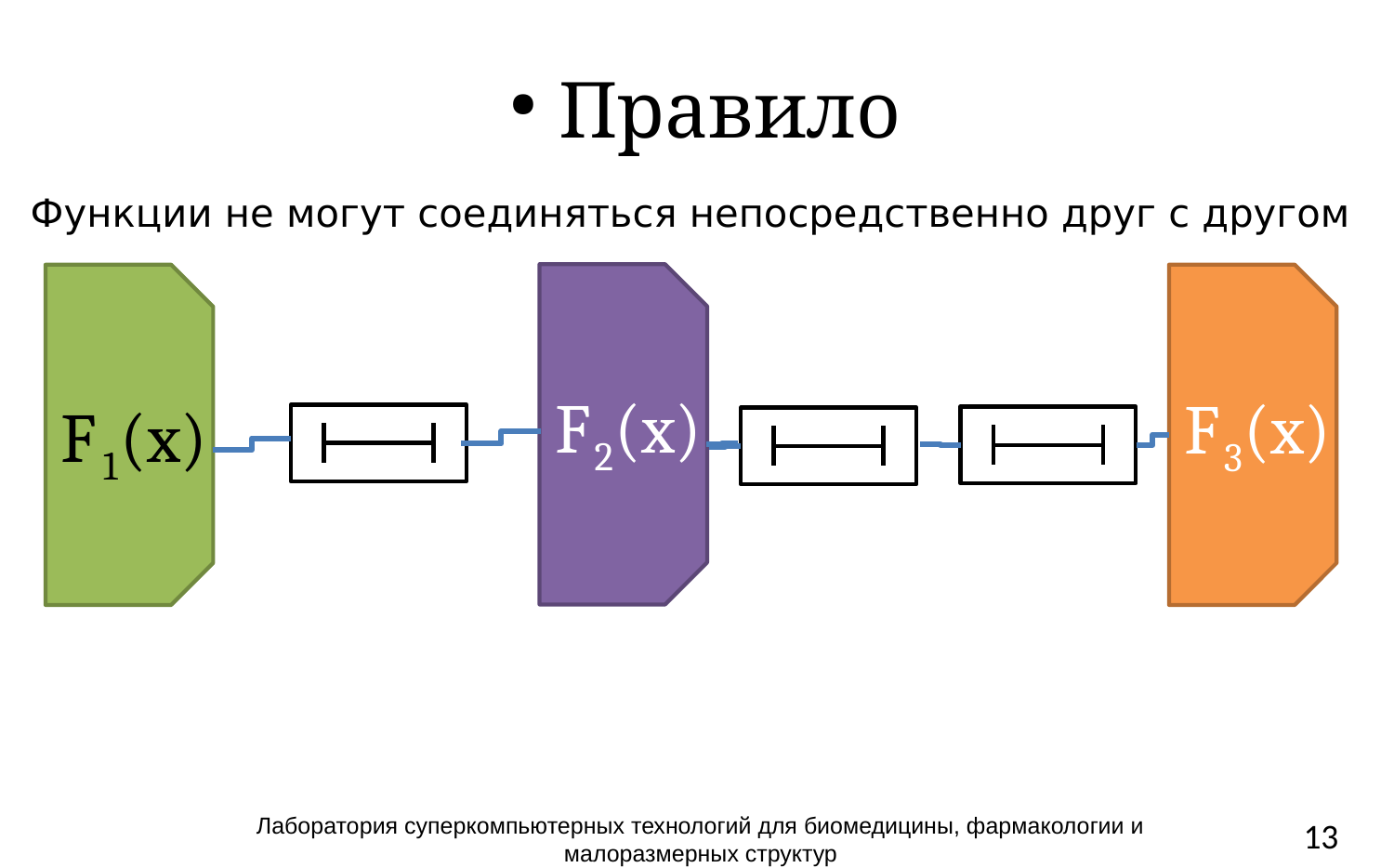

Правило
Функции не могут соединяться непосредственно друг с другом

F2(x)

F1(x)

F3(x)

Лаборатория суперкомпьютерных технологий для биомедицины, фармакологии и малоразмерных структур
13